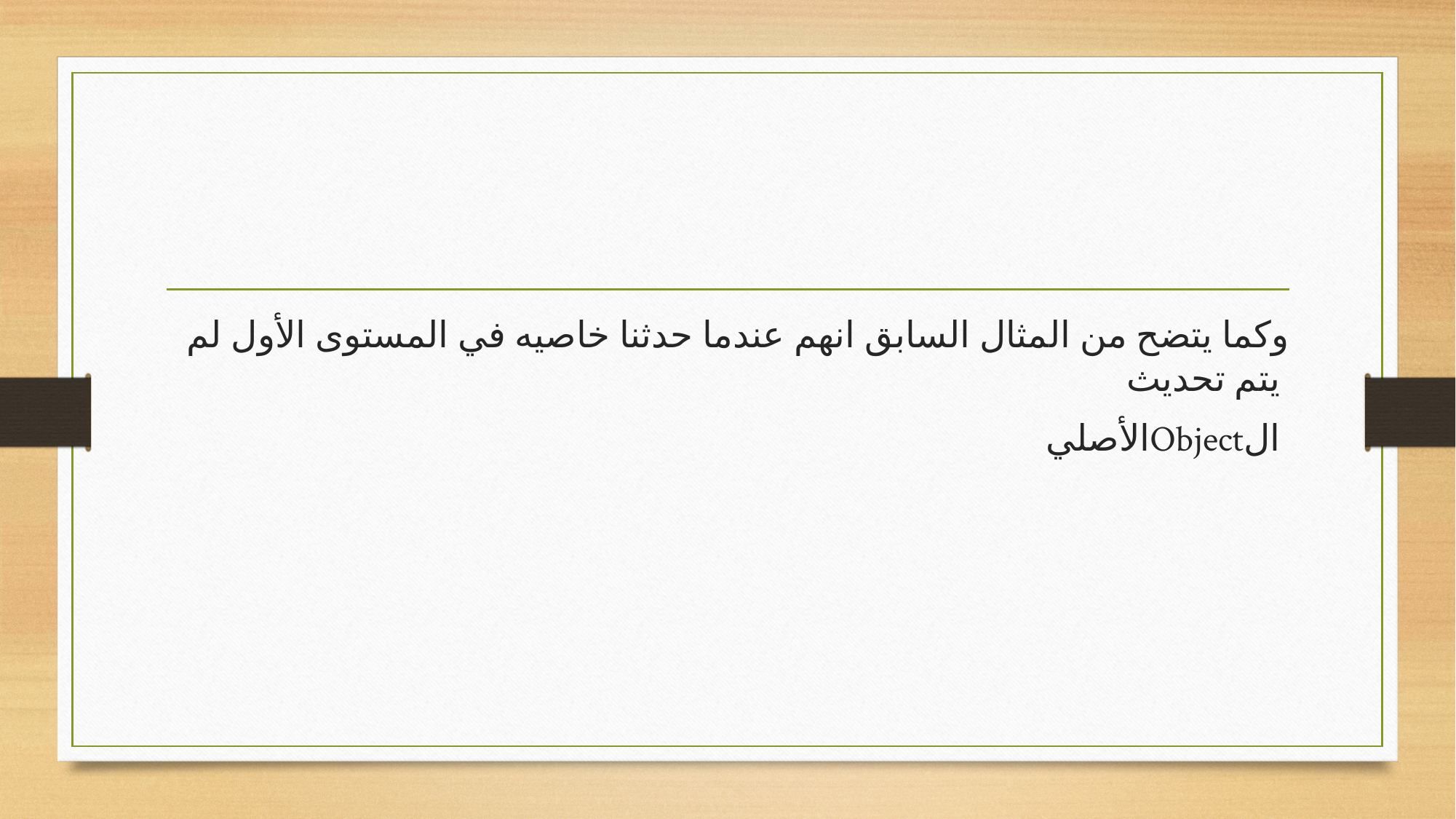

#
وكما يتضح من المثال السابق انهم عندما حدثنا خاصيه في المستوى الأول لم يتم تحديث
 الأصليObjectال